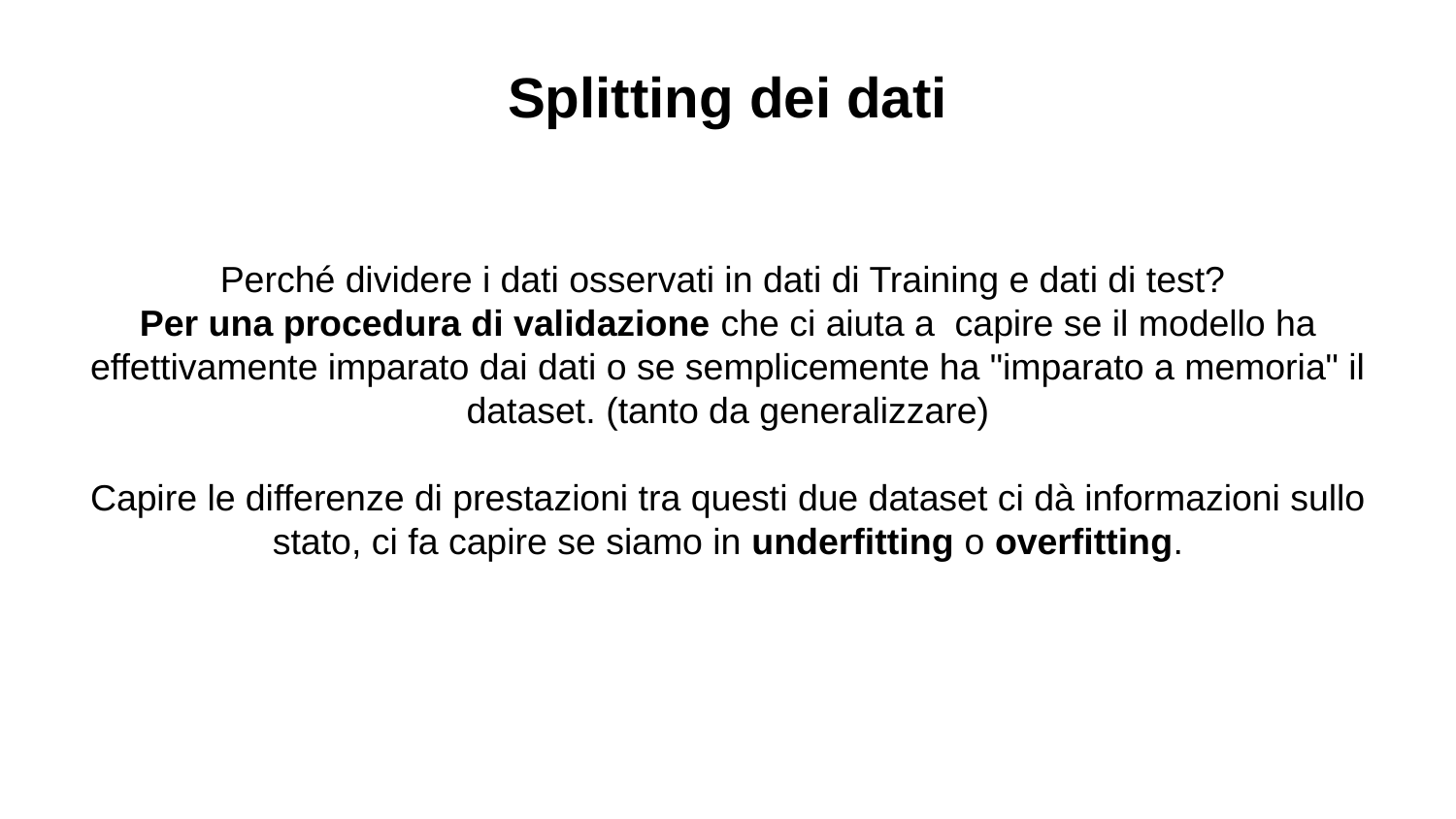

# Splitting dei dati
Perché dividere i dati osservati in dati di Training e dati di test?
Per una procedura di validazione che ci aiuta a  capire se il modello ha effettivamente imparato dai dati o se semplicemente ha "imparato a memoria" il dataset. (tanto da generalizzare)

Capire le differenze di prestazioni tra questi due dataset ci dà informazioni sullo stato, ci fa capire se siamo in underfitting o overfitting.